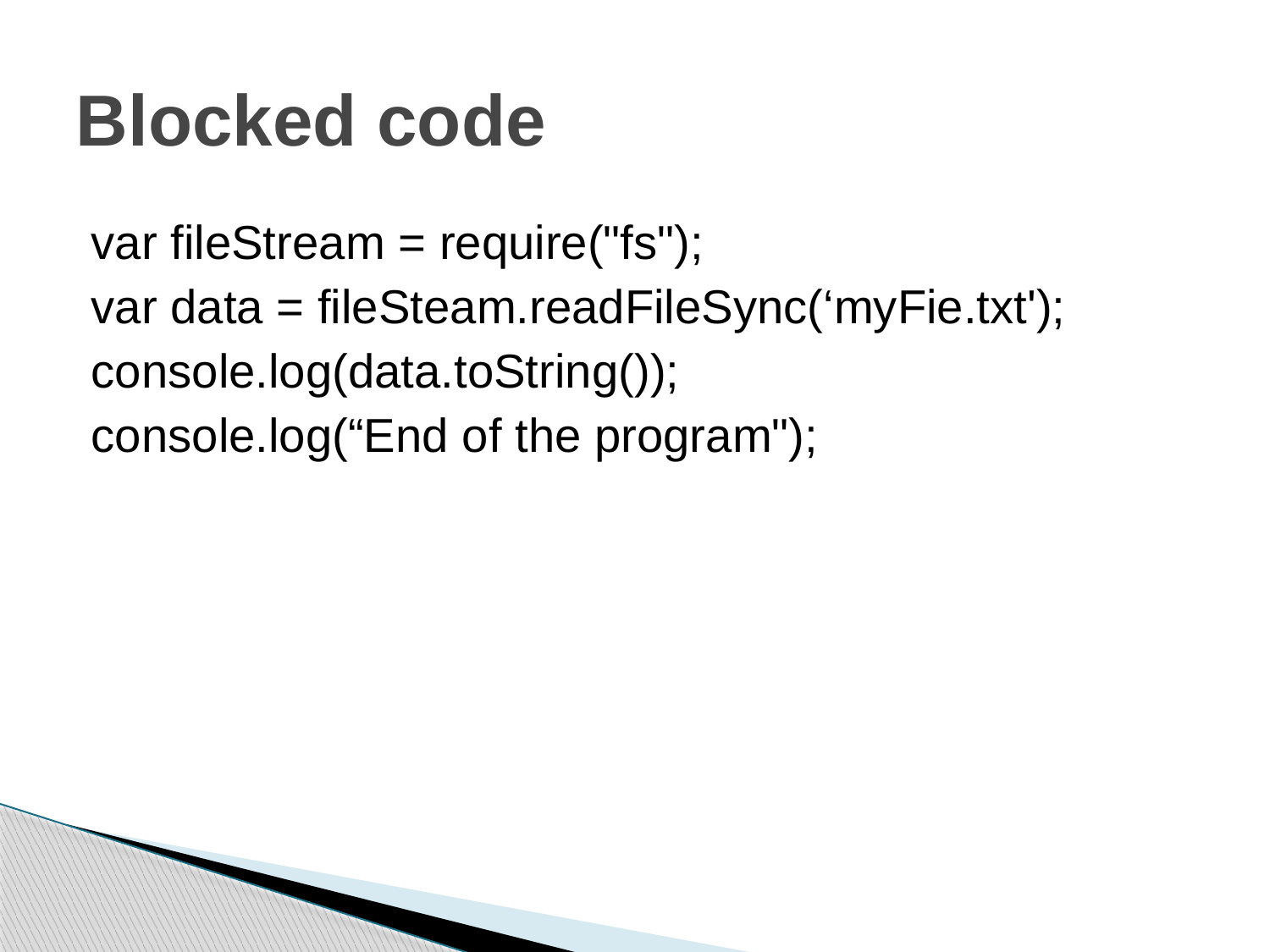

# Blocked code
var fileStream = require("fs");
var data = fileSteam.readFileSync(‘myFie.txt');
console.log(data.toString());
console.log(“End of the program");